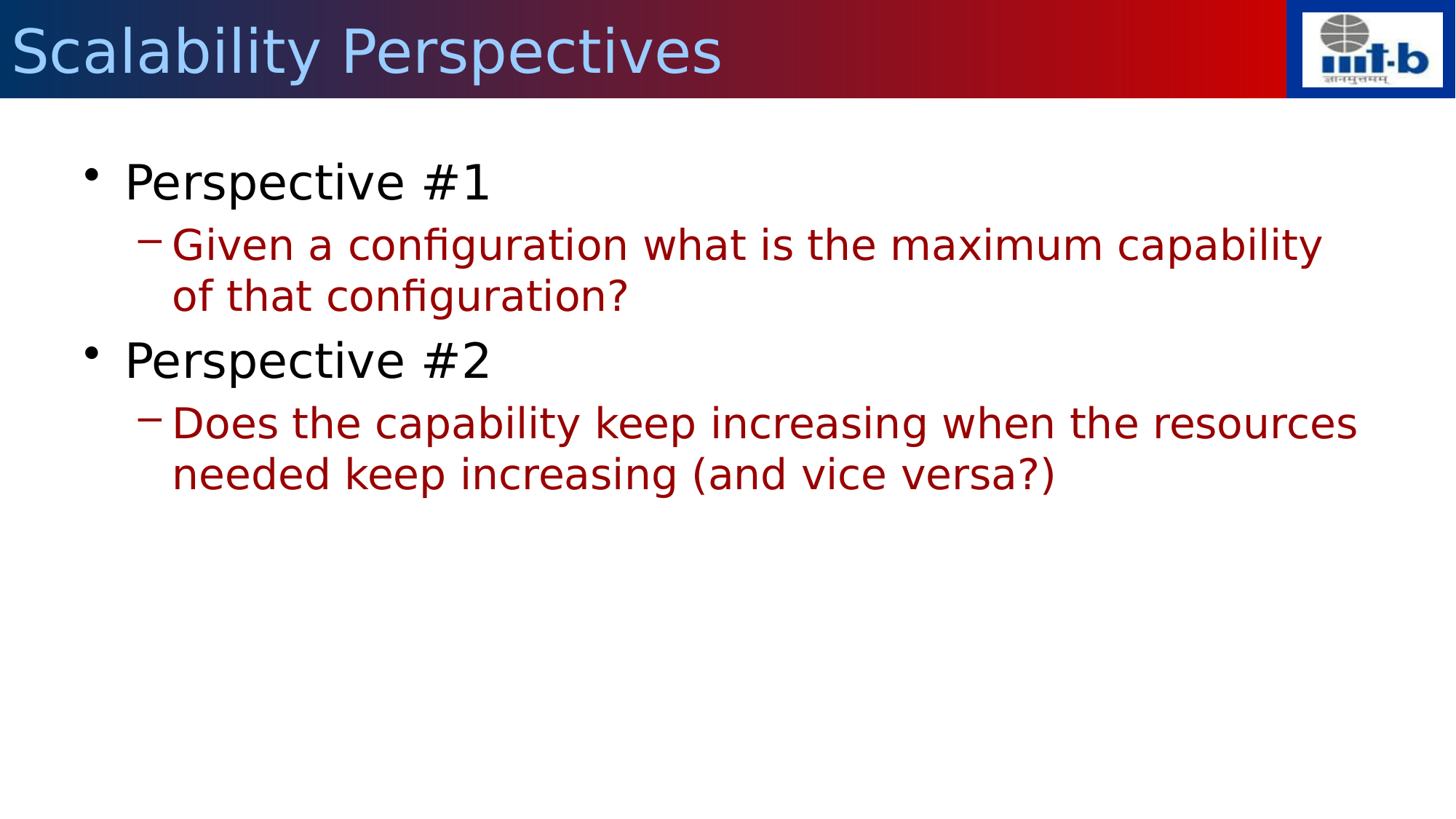

# Scalability Perspectives
Perspective #1
Given a configuration what is the maximum capability of that configuration?
Perspective #2
Does the capability keep increasing when the resources needed keep increasing (and vice versa?)